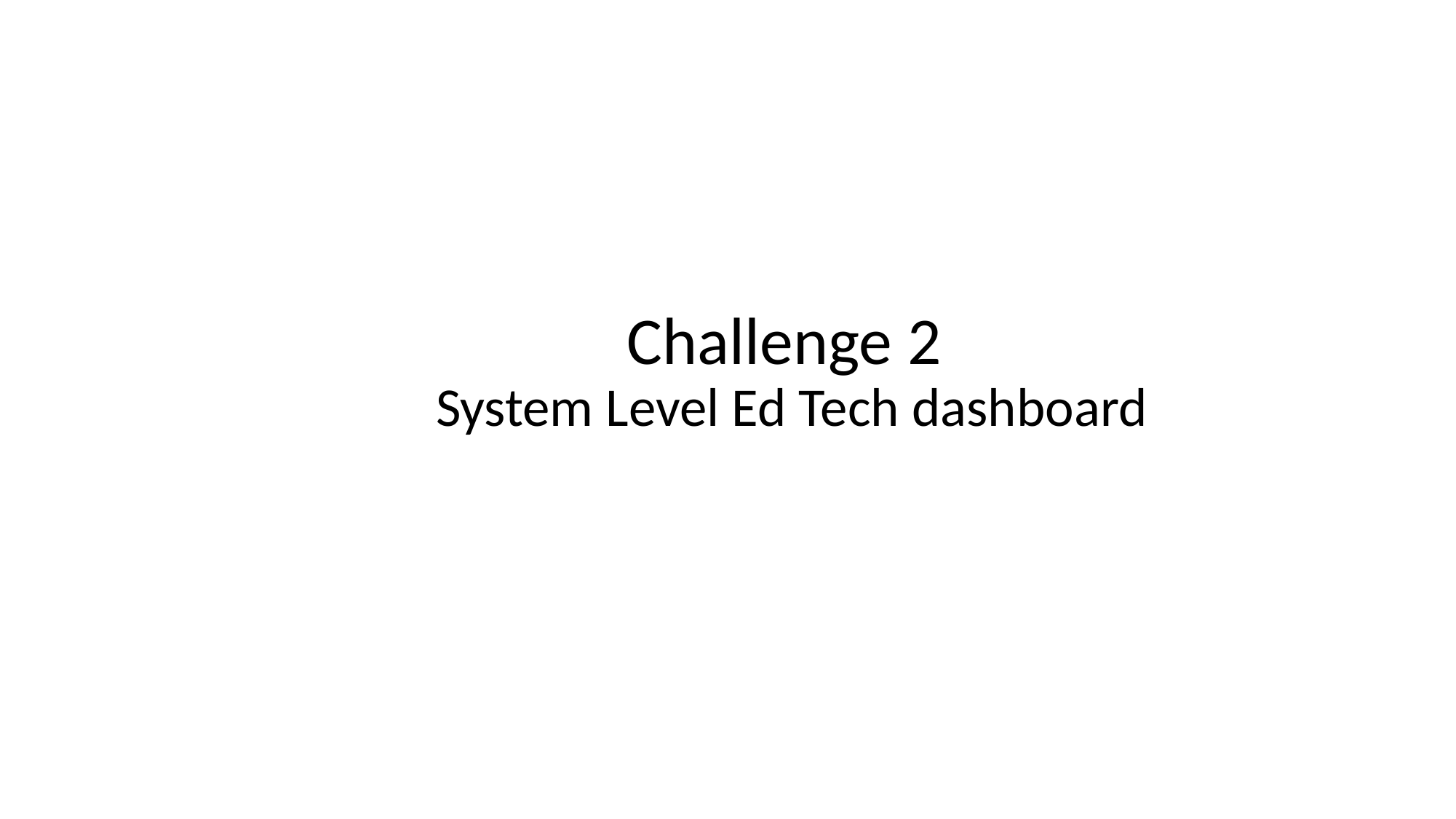

# Challenge 2 System Level Ed Tech dashboard